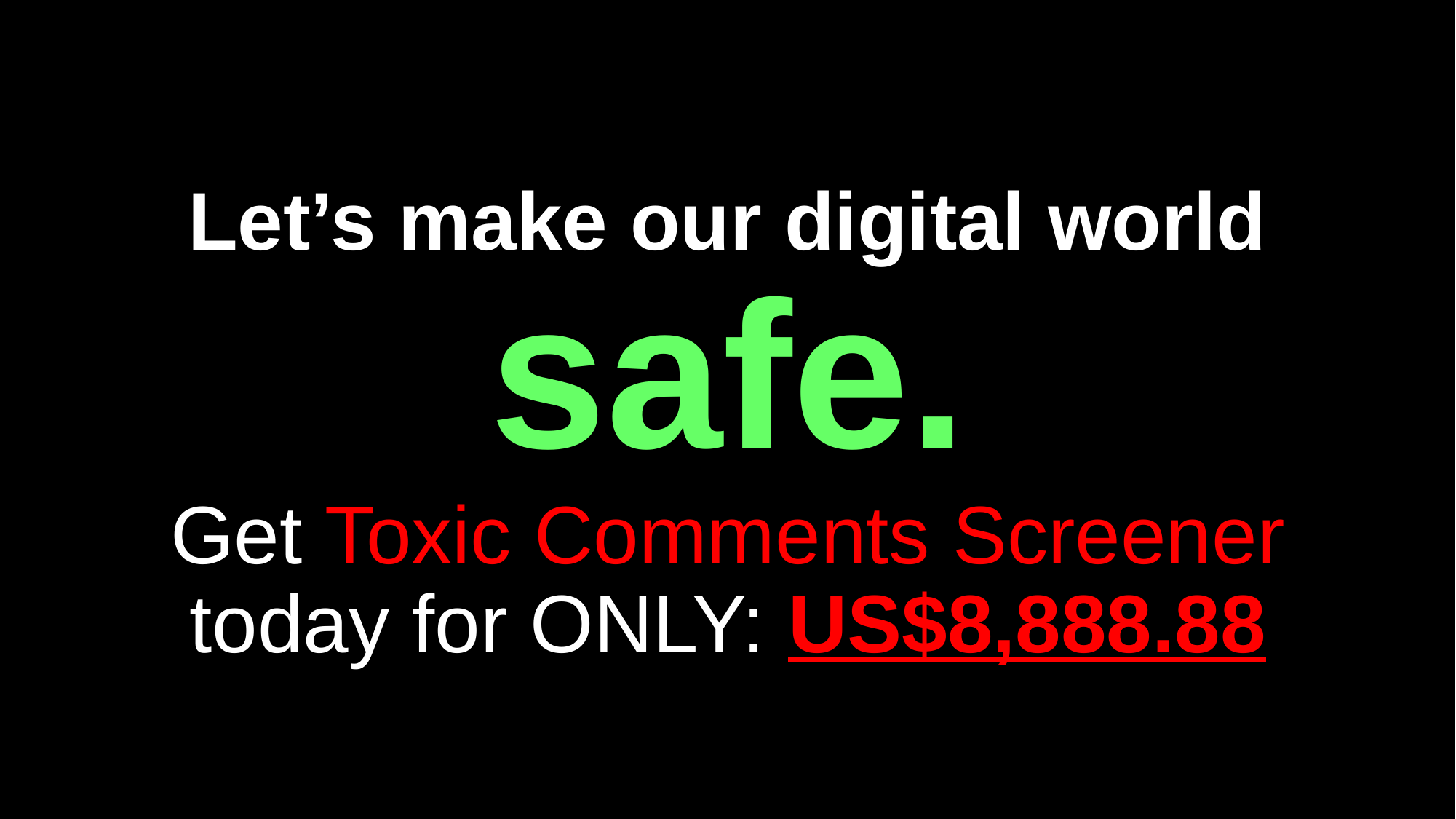

# Let’s make our digital world safe. Get Toxic Comments Screener today for ONLY: US$8,888.88